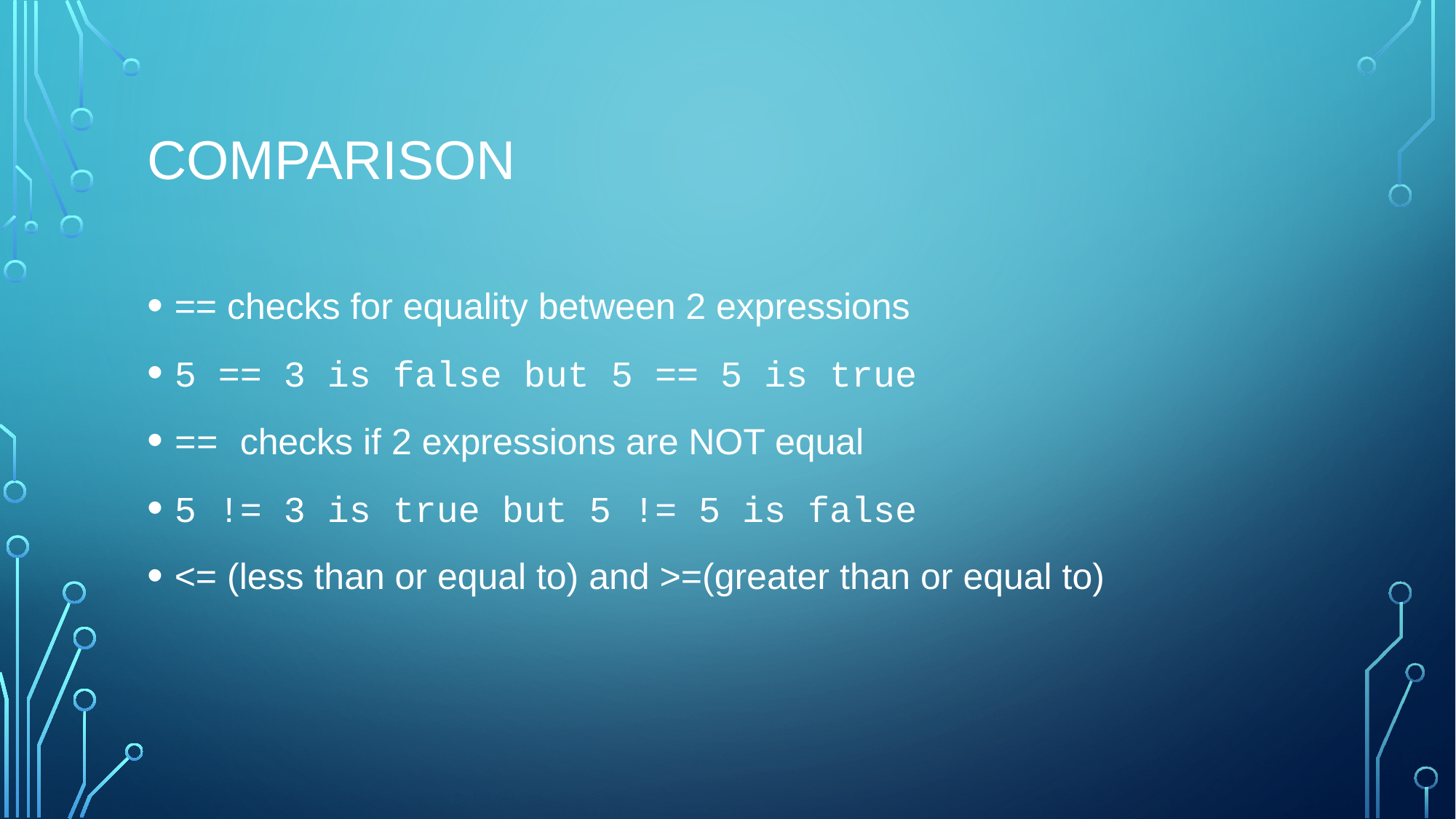

# Comparison
== checks for equality between 2 expressions
5 == 3 is false but 5 == 5 is true
== checks if 2 expressions are NOT equal
5 != 3 is true but 5 != 5 is false
<= (less than or equal to) and >=(greater than or equal to)